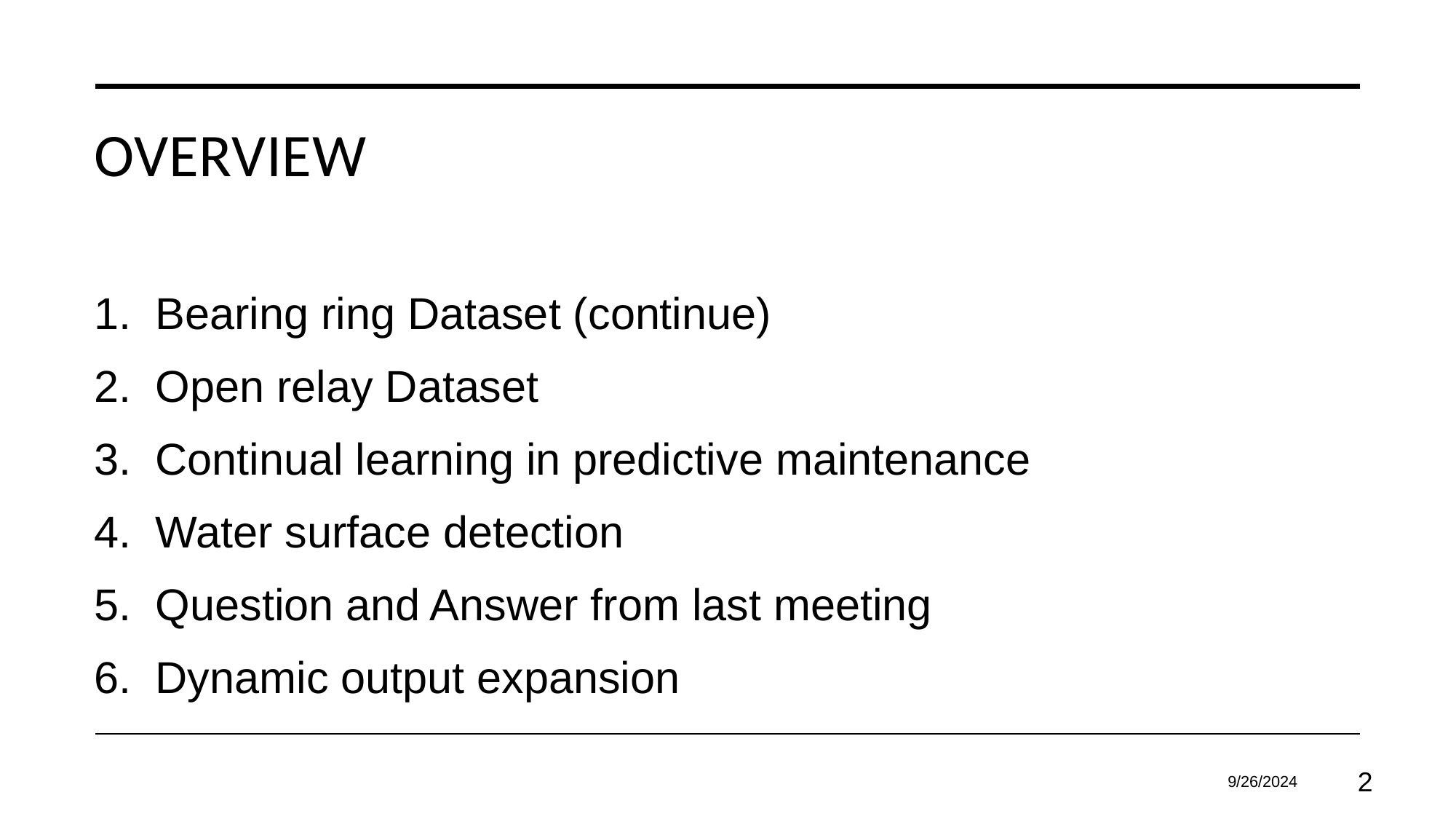

# Overview
Bearing ring Dataset (continue)
Open relay Dataset
Continual learning in predictive maintenance
Water surface detection
Question and Answer from last meeting
Dynamic output expansion

9/26/2024
2